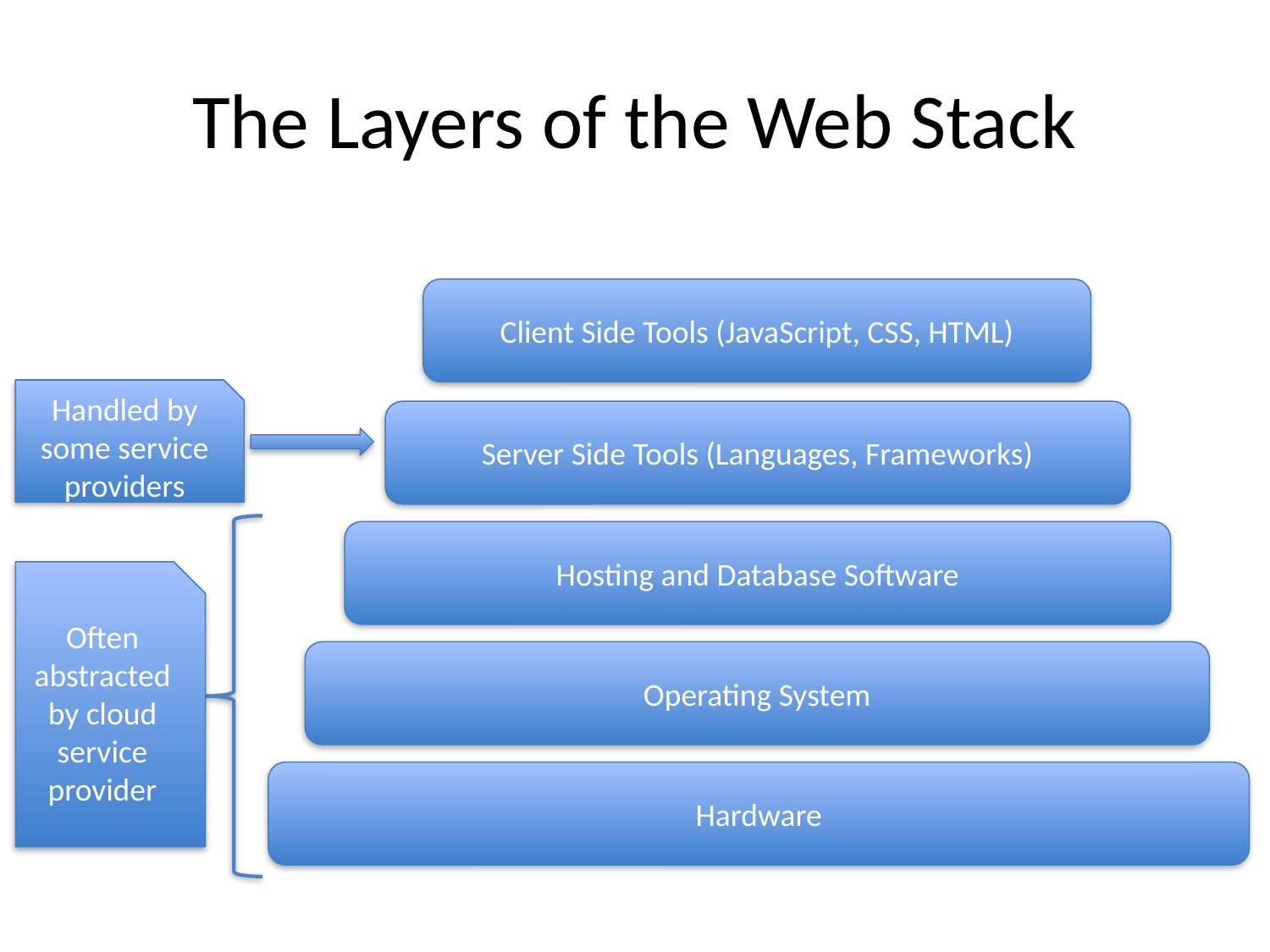

# The Layers of the Web Stack
Client Side Tools (JavaScript, CSS, HTML)
Handled by some service providers
Server Side Tools (Languages, Frameworks)

Hosting and Database Software
Often abstracted by cloud service provider
Operating System
Hardware